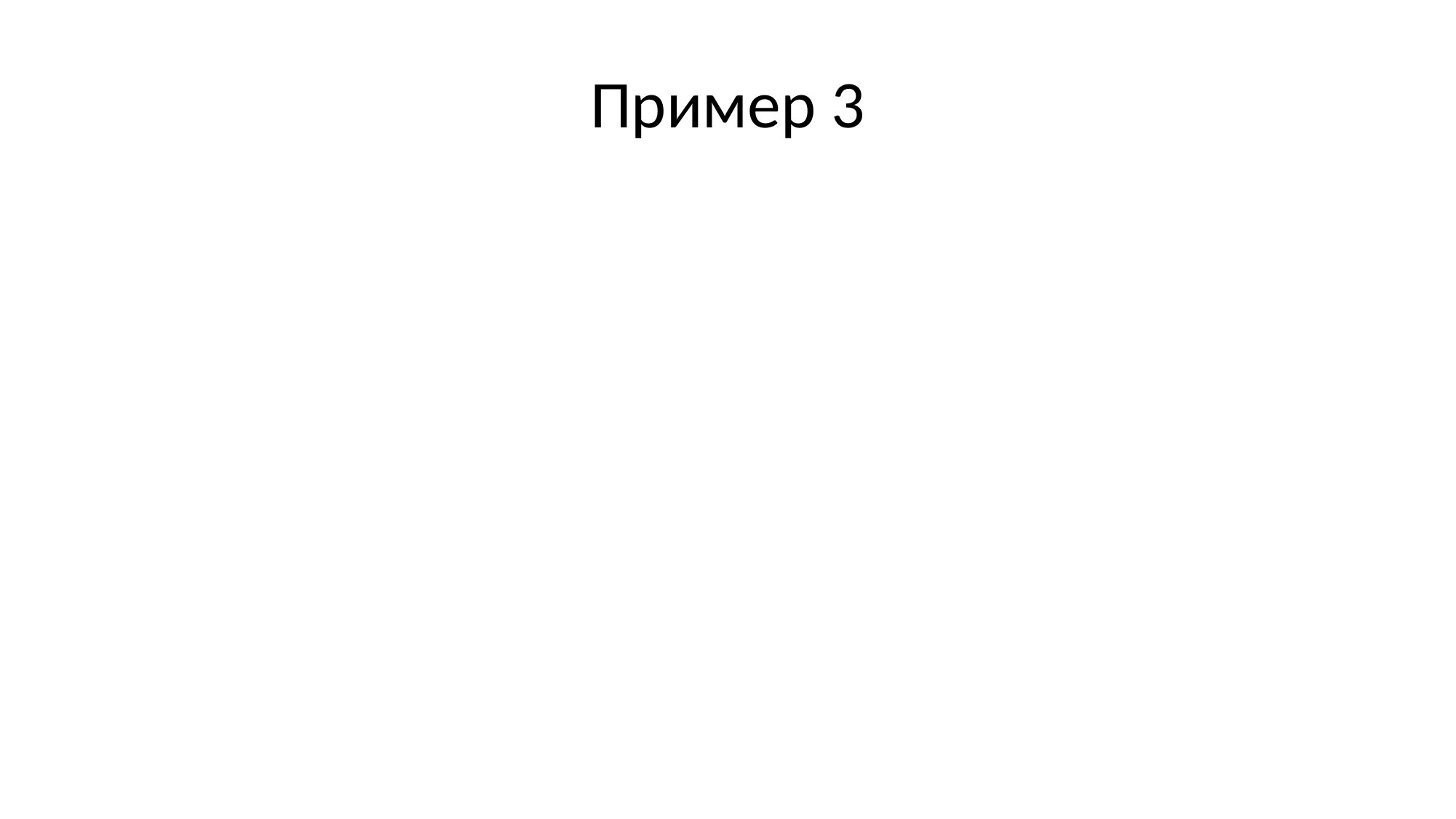

# Пример 3

| Кратчайший путь из J в | Через | Длина |
| --- | --- | --- |
| A | B | 3 |
| B |  | 2 |
| C |  | 3 |
| D | B, A | 6 |
| E | B | 4 |
| F | C | 4 |
| G | B, H или C, F | 8 |
| H | B | 6 |
| I | B, H | 7 |

1
3
B
A
D
2
5
4
3
5
2
1
3
H
J
C
E
I
4
1
2
5
4
G
F